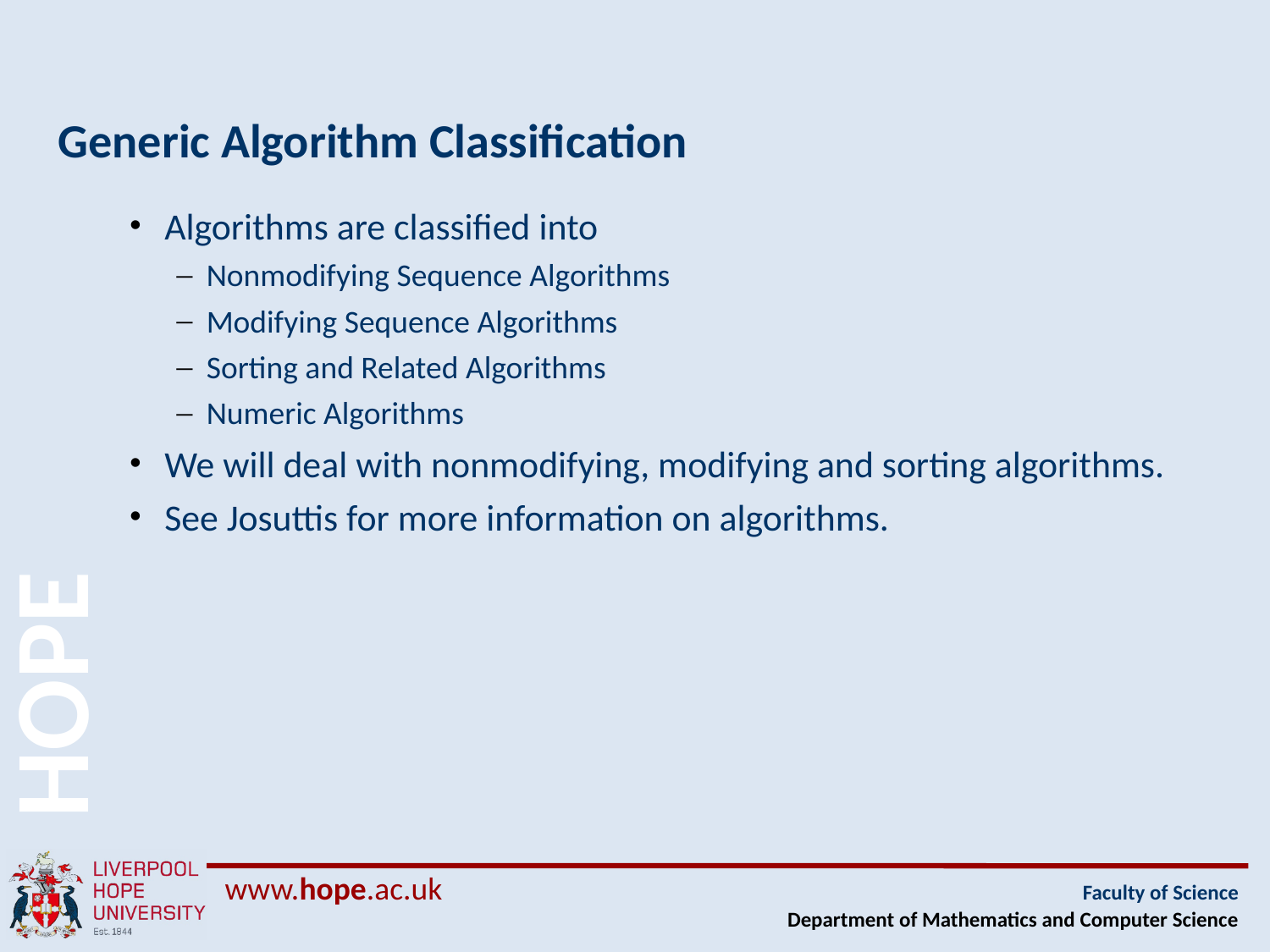

# Generic Algorithm Classification
Algorithms are classified into
Nonmodifying Sequence Algorithms
Modifying Sequence Algorithms
Sorting and Related Algorithms
Numeric Algorithms
We will deal with nonmodifying, modifying and sorting algorithms.
See Josuttis for more information on algorithms.